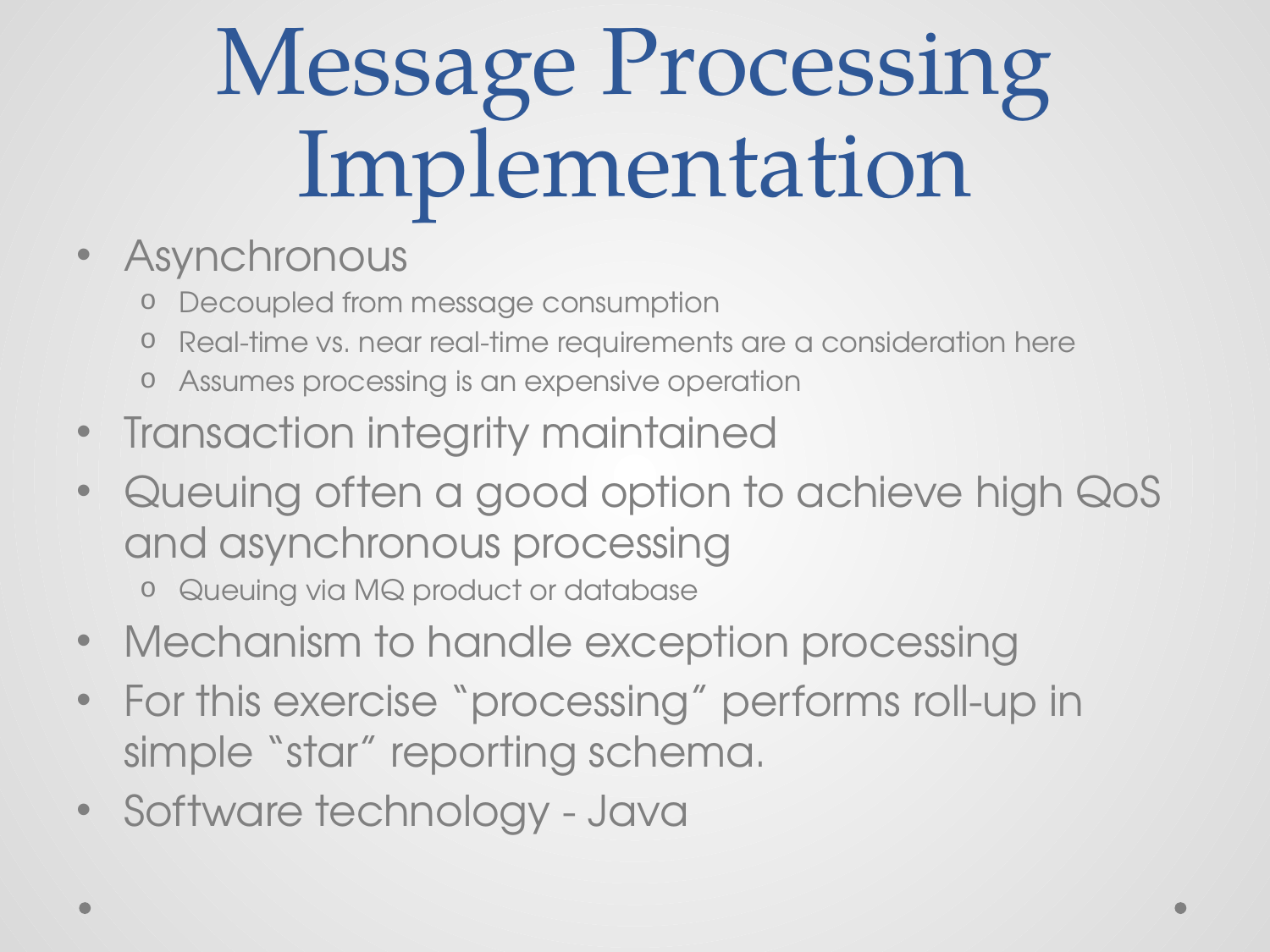

# Message Processing Implementation
Asynchronous
Decoupled from message consumption
Real-time vs. near real-time requirements are a consideration here
Assumes processing is an expensive operation
Transaction integrity maintained
Queuing often a good option to achieve high QoS and asynchronous processing
Queuing via MQ product or database
Mechanism to handle exception processing
For this exercise “processing” performs roll-up in simple “star” reporting schema.
Software technology - Java